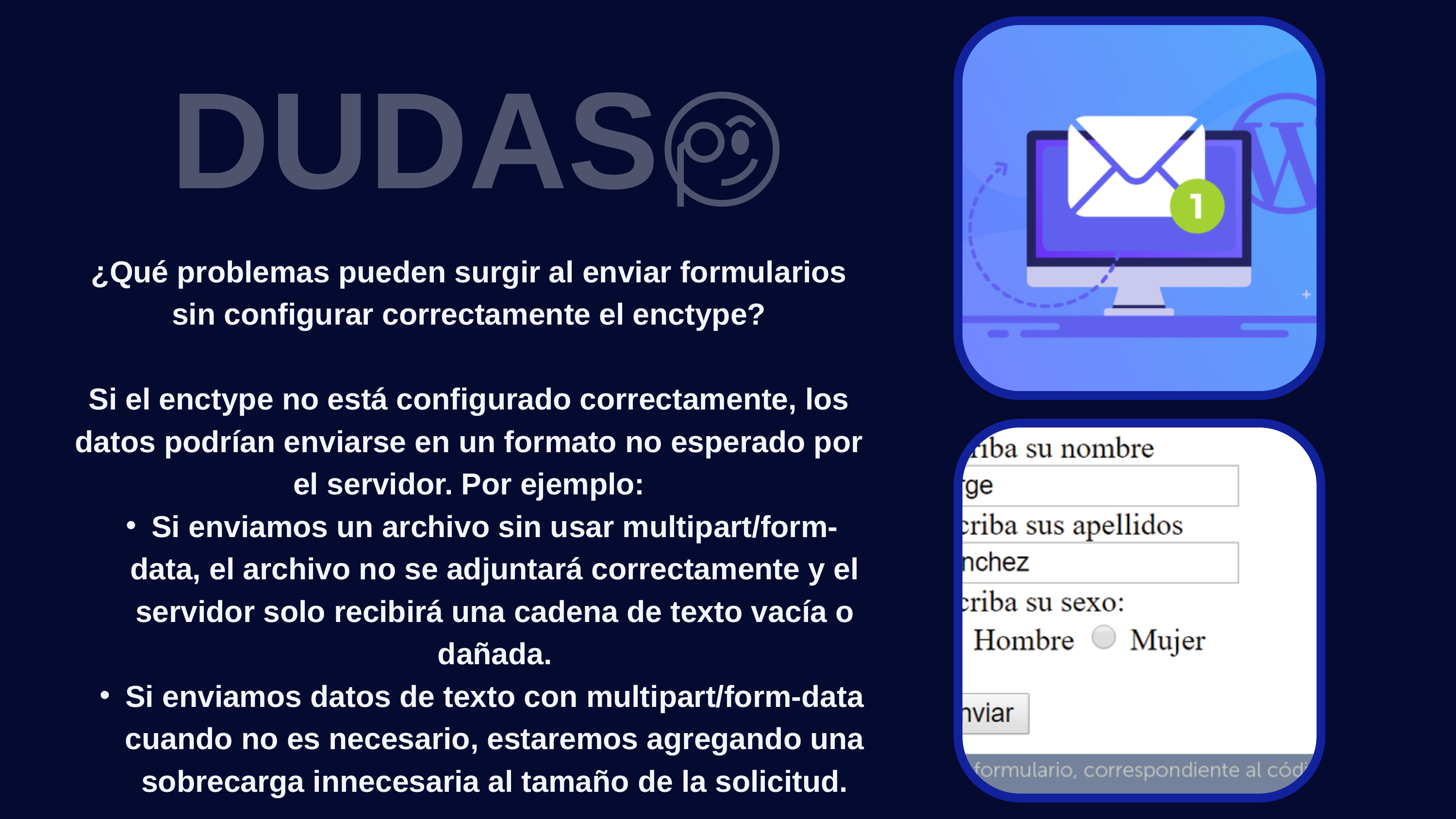

DUDAS🧐

¿Qué problemas pueden surgir al enviar formularios sin configurar correctamente el enctype?

Si el enctype no está configurado correctamente, los datos podrían enviarse en un formato no esperado por el servidor. Por ejemplo:
Si enviamos un archivo sin usar multipart/form-data, el archivo no se adjuntará correctamente y el servidor solo recibirá una cadena de texto vacía o dañada.
Si enviamos datos de texto con multipart/form-data cuando no es necesario, estaremos agregando una sobrecarga innecesaria al tamaño de la solicitud.